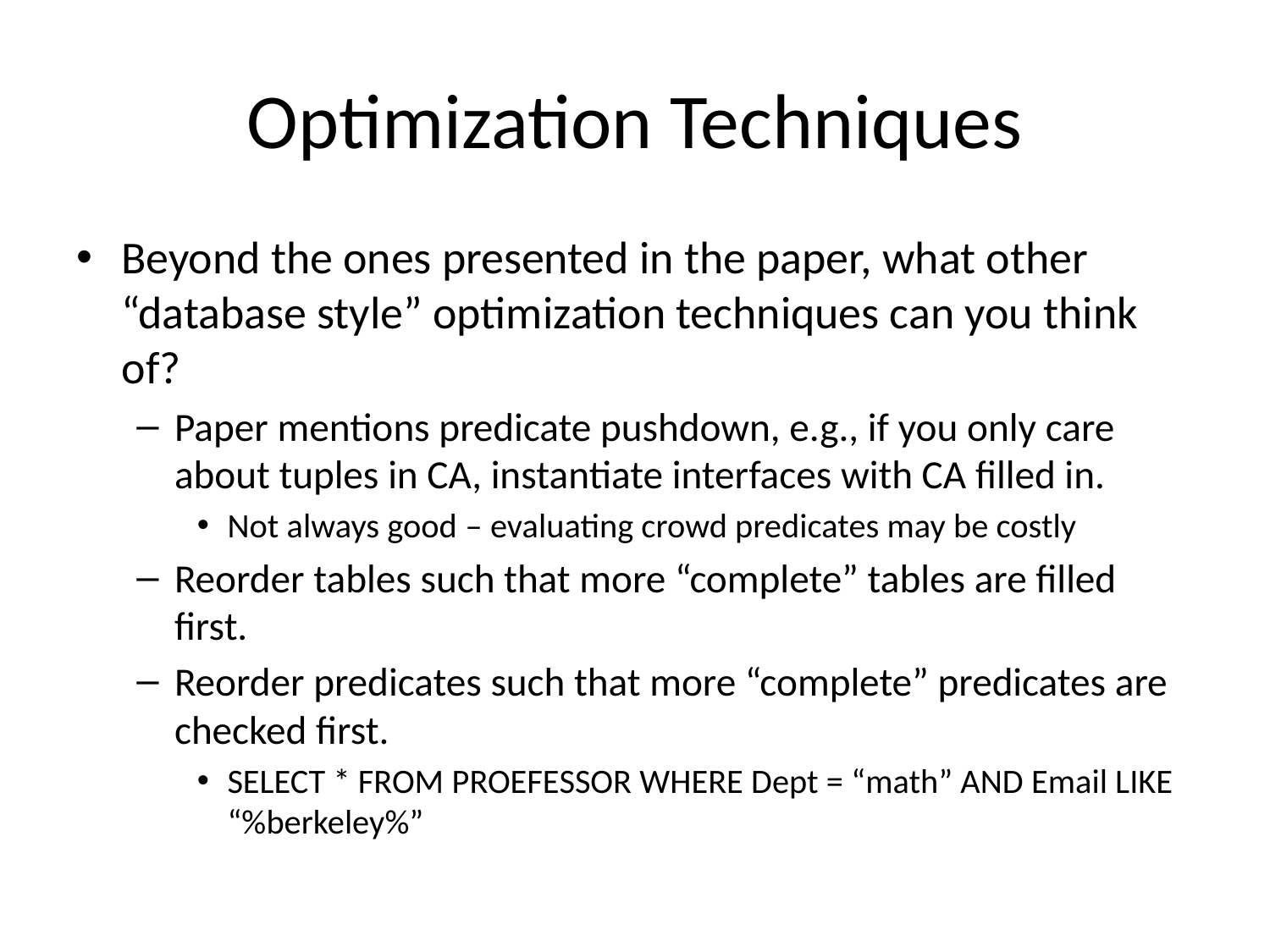

# Optimization Techniques
Beyond the ones presented in the paper, what other “database style” optimization techniques can you think of?
Paper mentions predicate pushdown, e.g., if you only care about tuples in CA, instantiate interfaces with CA filled in.
Not always good – evaluating crowd predicates may be costly
Reorder tables such that more “complete” tables are filled first.
Reorder predicates such that more “complete” predicates are checked first.
SELECT * FROM PROEFESSOR WHERE Dept = “math” AND Email LIKE “%berkeley%”